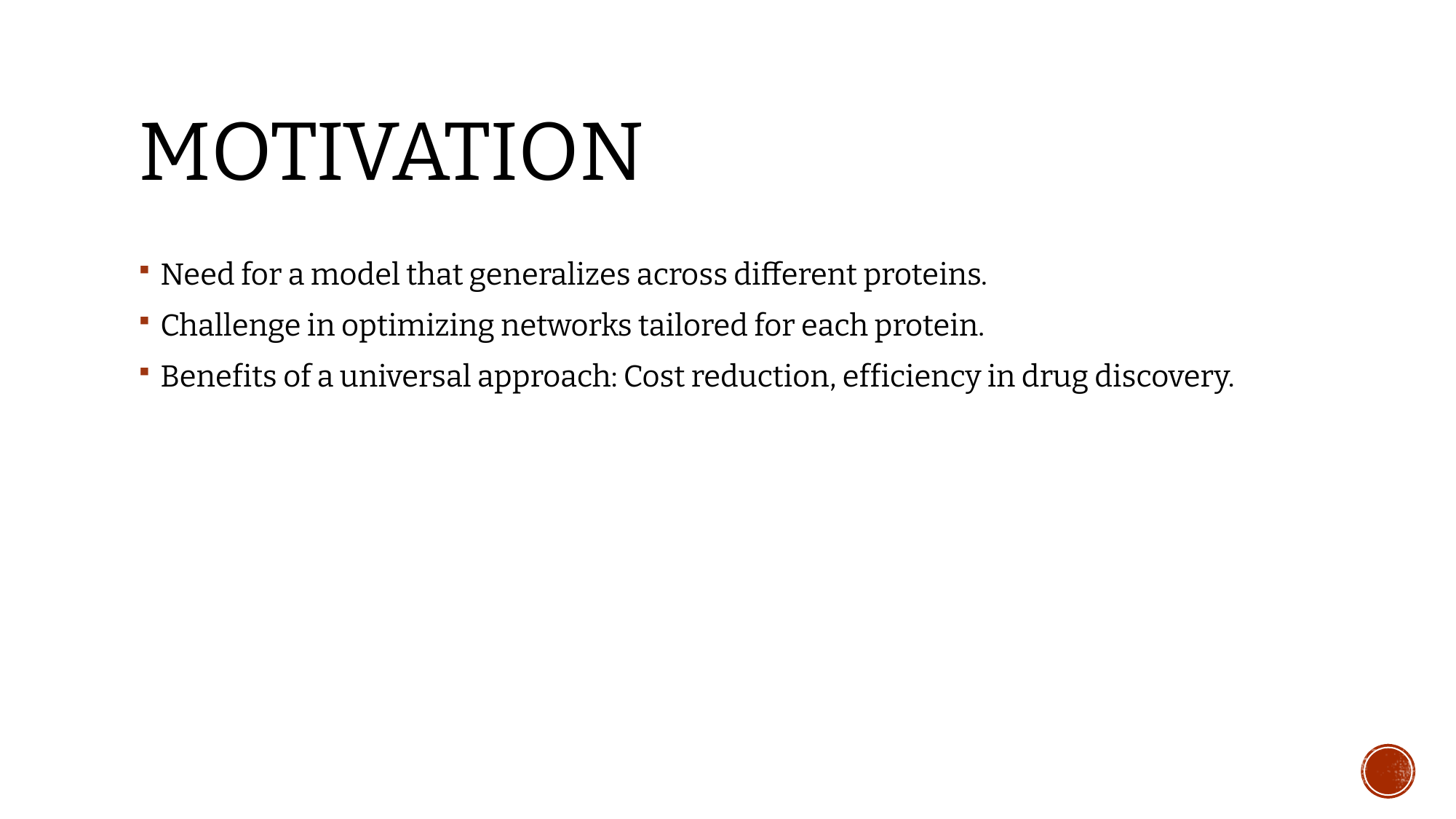

# Motivation
Need for a model that generalizes across different proteins.
Challenge in optimizing networks tailored for each protein.
Benefits of a universal approach: Cost reduction, efficiency in drug discovery.